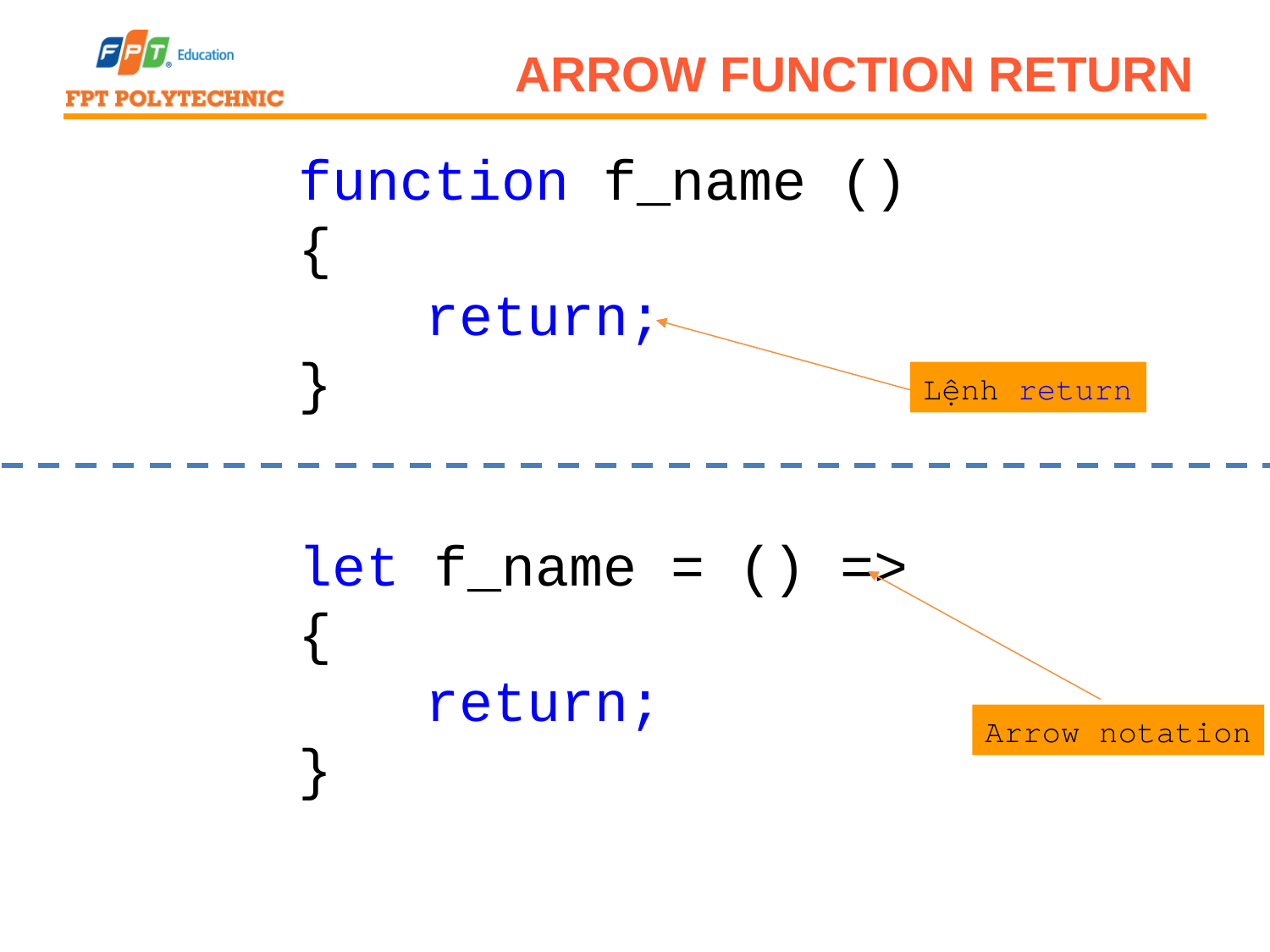

# Arrow function return
function f_name ()
{
	return;
}
Lệnh return
let f_name = () =>
{
	return;
}
Arrow notation